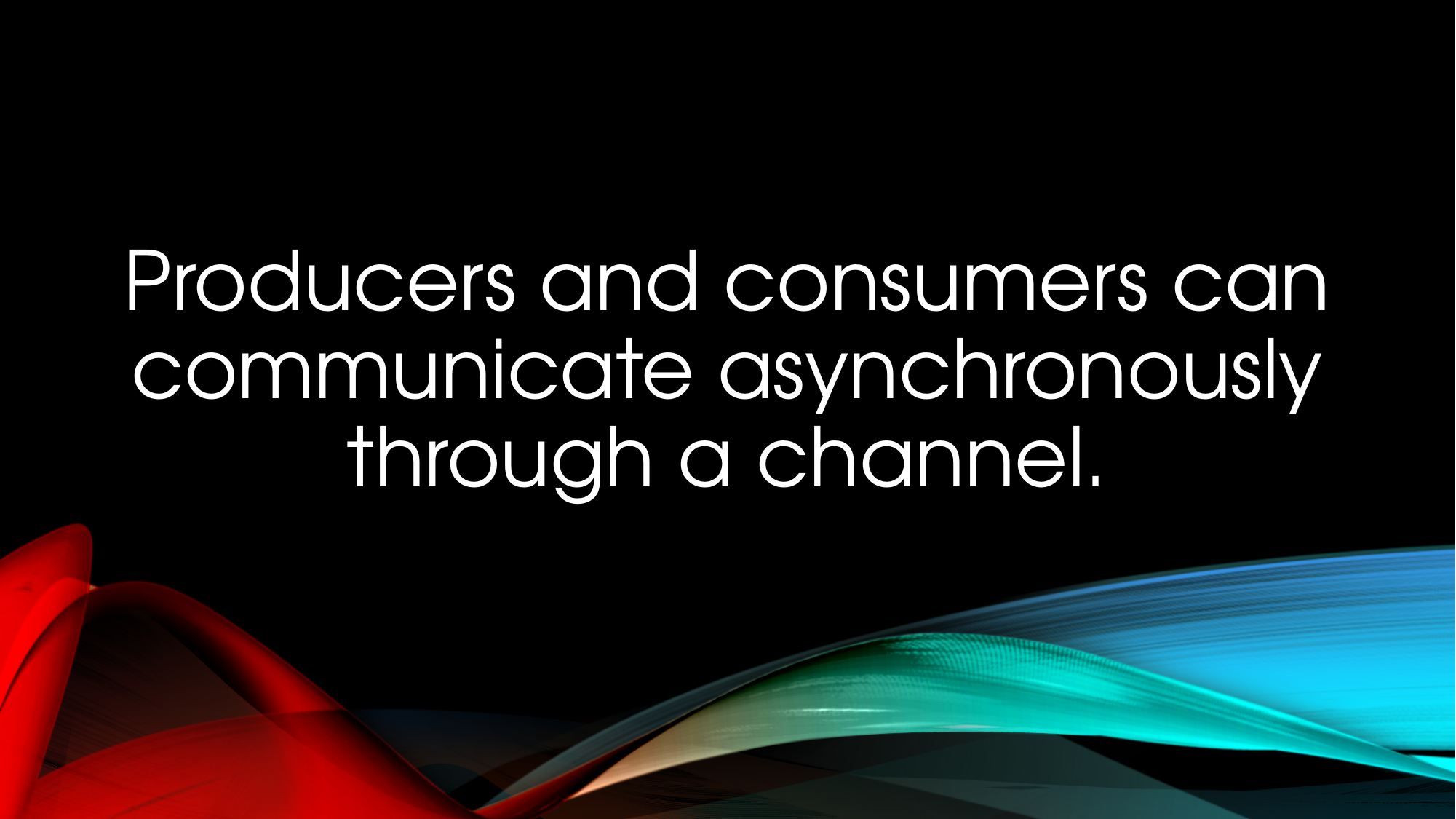

# Producers and consumers can communicate asynchronously through a channel.